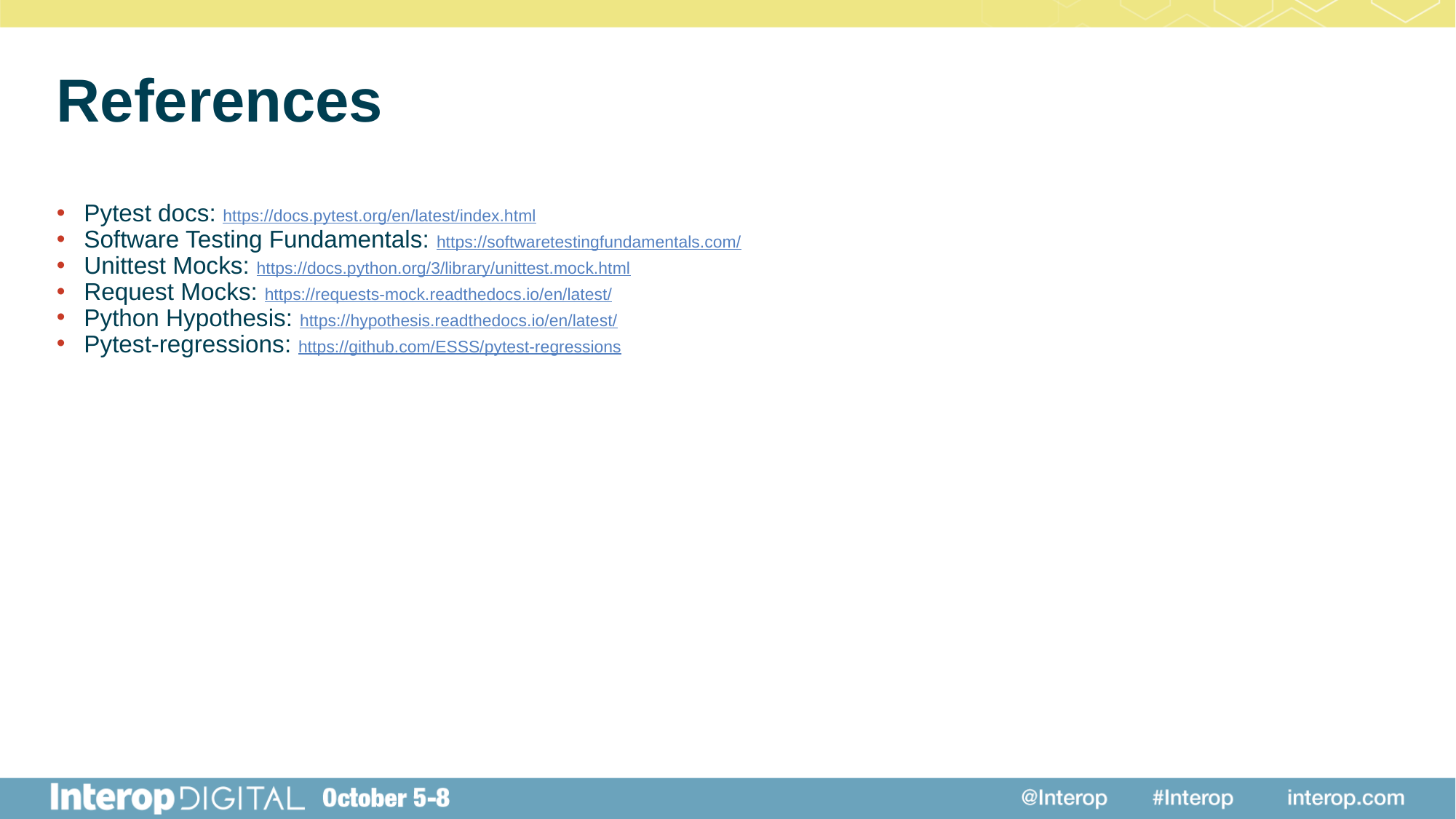

# References
Pytest docs: https://docs.pytest.org/en/latest/index.html
Software Testing Fundamentals: https://softwaretestingfundamentals.com/
Unittest Mocks: https://docs.python.org/3/library/unittest.mock.html
Request Mocks: https://requests-mock.readthedocs.io/en/latest/
Python Hypothesis: https://hypothesis.readthedocs.io/en/latest/
Pytest-regressions: https://github.com/ESSS/pytest-regressions